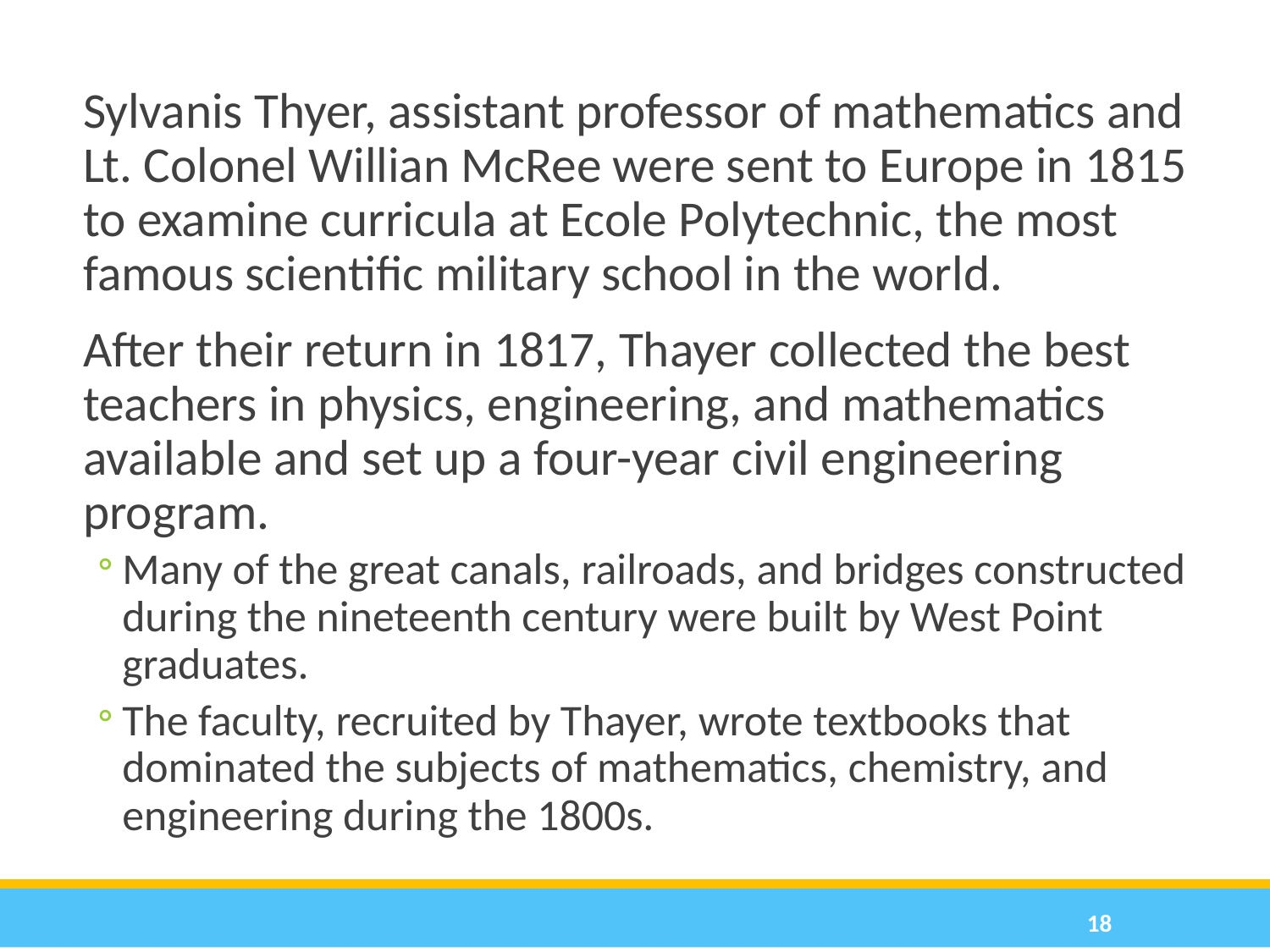

Sylvanis Thyer, assistant professor of mathematics and Lt. Colonel Willian McRee were sent to Europe in 1815 to examine curricula at Ecole Polytechnic, the most famous scientific military school in the world.
After their return in 1817, Thayer collected the best teachers in physics, engineering, and mathematics available and set up a four-year civil engineering program.
Many of the great canals, railroads, and bridges constructed during the nineteenth century were built by West Point graduates.
The faculty, recruited by Thayer, wrote textbooks that dominated the subjects of mathematics, chemistry, and engineering during the 1800s.
18